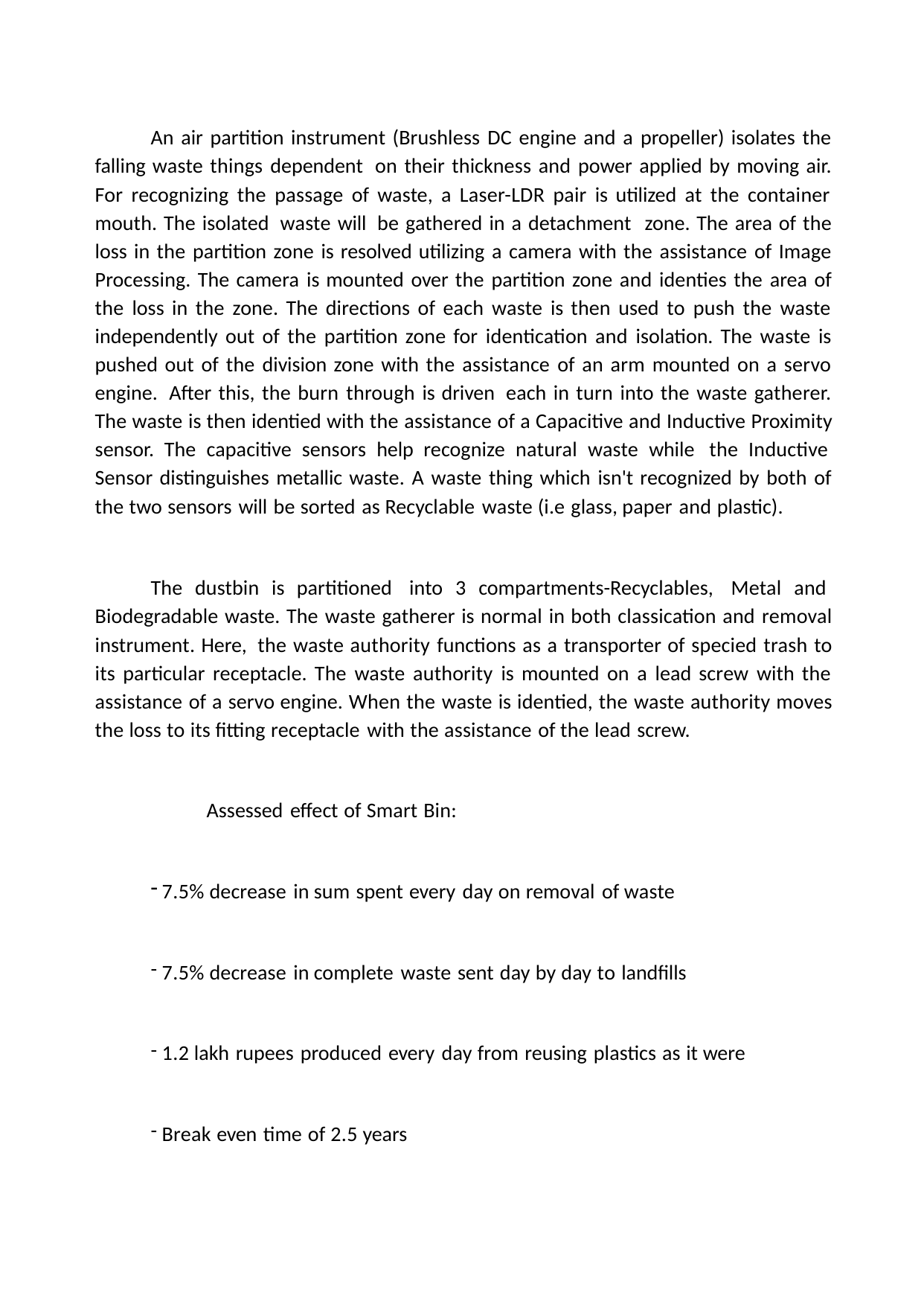

An air partition instrument (Brushless DC engine and a propeller) isolates the  falling waste things dependent on their thickness and power applied by moving air.  For recognizing the passage of waste, a Laser-LDR pair is utilized at the container  mouth. The isolated waste will be gathered in a detachment  zone. The area of the  loss in the partition zone is resolved utilizing a camera with the assistance of Image  Processing. The camera is mounted over the partition zone and identies the area of  the loss in the zone. The directions of each waste is then used to push the waste  independently out of the partition zone for identication and isolation. The waste is  pushed out of the division zone with the assistance of an arm mounted on a servo  engine. After this, the burn through is driven each in turn into the waste gatherer.  The waste is then identied with the assistance of a Capacitive and Inductive Proximity  sensor. The capacitive sensors help recognize natural waste while the Inductive  Sensor distinguishes metallic waste. A waste thing which isn't recognized by both of  the two sensors will be sorted as Recyclable waste (i.e glass, paper and plastic).

The dustbin is partitioned into 3 compartments-Recyclables, Metal and  Biodegradable waste. The waste gatherer is normal in both classication and removal  instrument. Here, the waste authority functions as a transporter of specied trash to  its particular receptacle. The waste authority is mounted on a lead screw with the  assistance of a servo engine. When the waste is identied, the waste authority moves  the loss to its fitting receptacle with the assistance of the lead screw.

Assessed effect of Smart Bin:

7.5% decrease in sum spent every day on removal of waste

7.5% decrease in complete waste sent day by day to landfills

1.2 lakh rupees produced every day from reusing plastics as it were

Break even time of 2.5 years